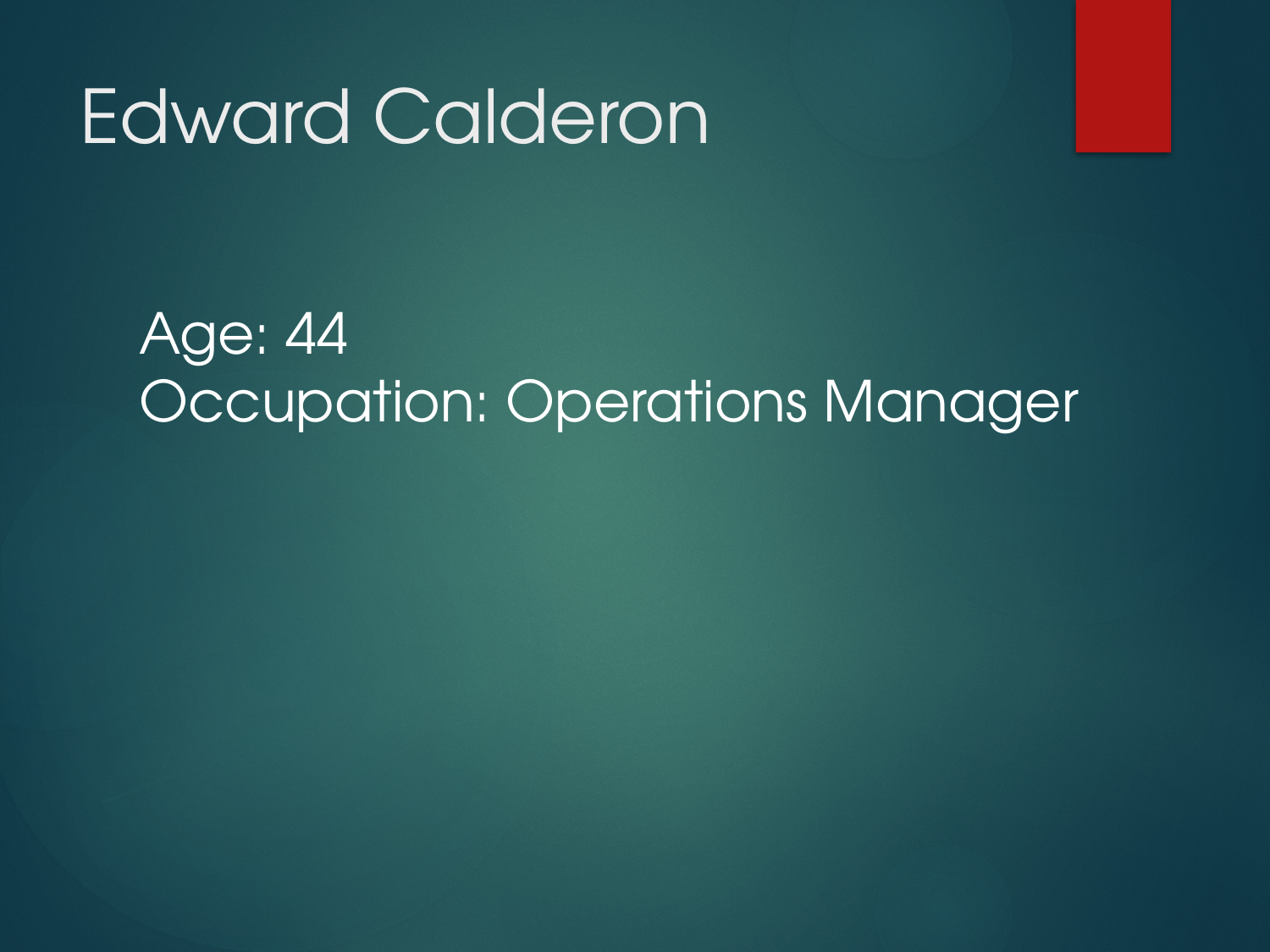

# Edward Calderon

Age: 44
Occupation: Operations Manager